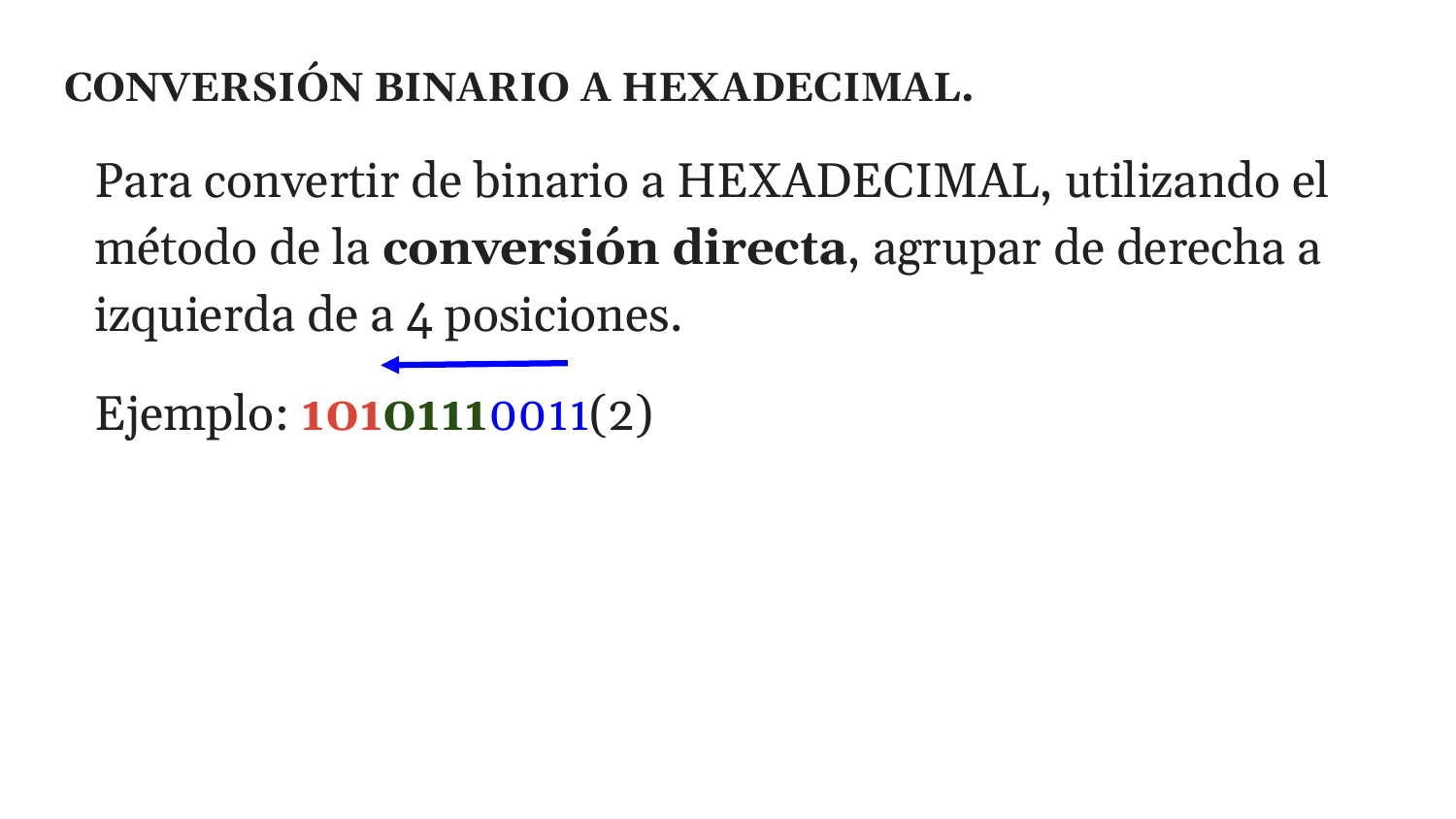

# CONVERSIÓN BINARIO A HEXADECIMAL.

Para convertir de binario a HEXADECIMAL, utilizando el método de la conversión directa, agrupar de derecha a izquierda de a 4 posiciones.
Ejemplo: 10101110011(2)